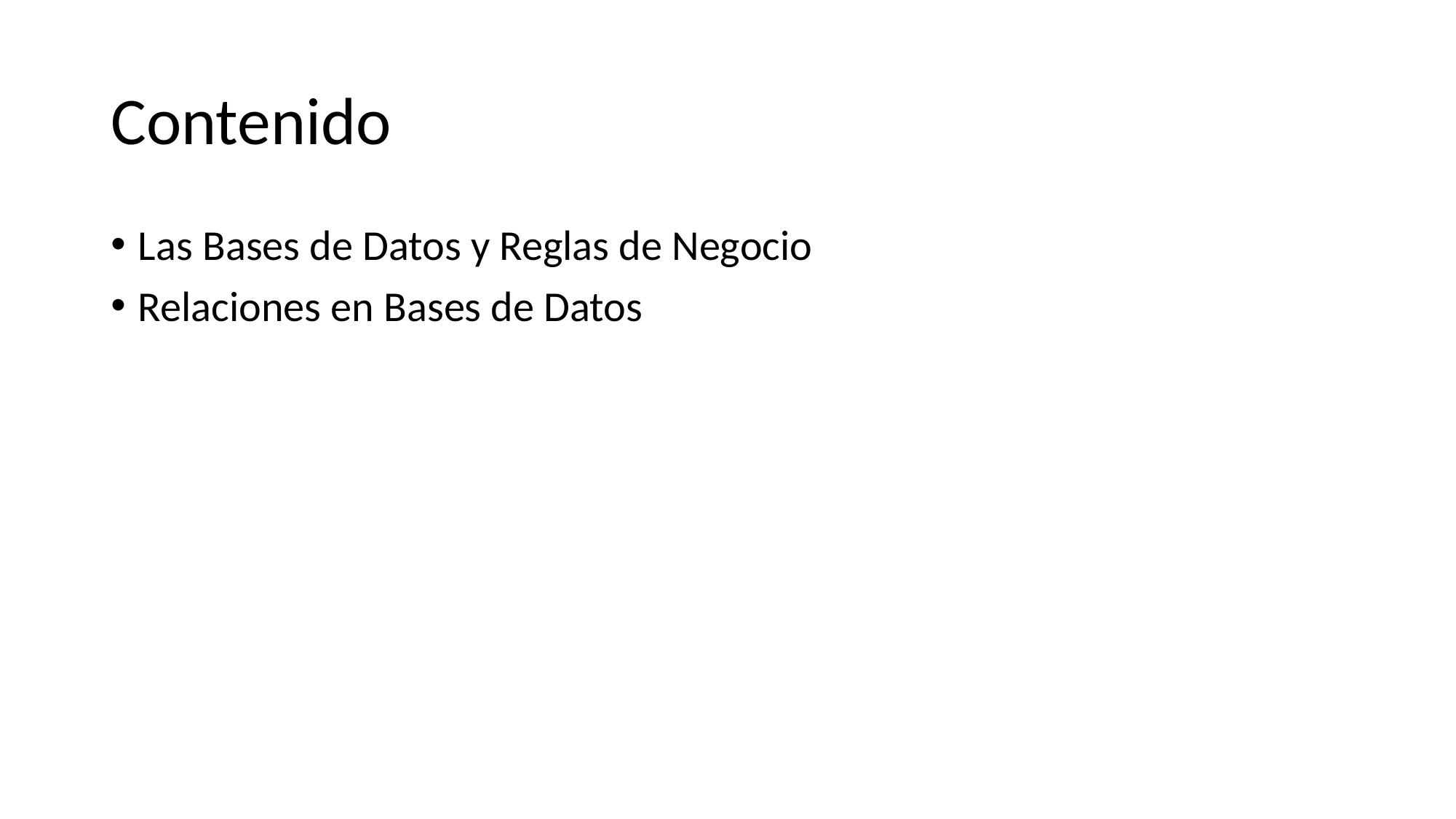

# Contenido
Las Bases de Datos y Reglas de Negocio
Relaciones en Bases de Datos